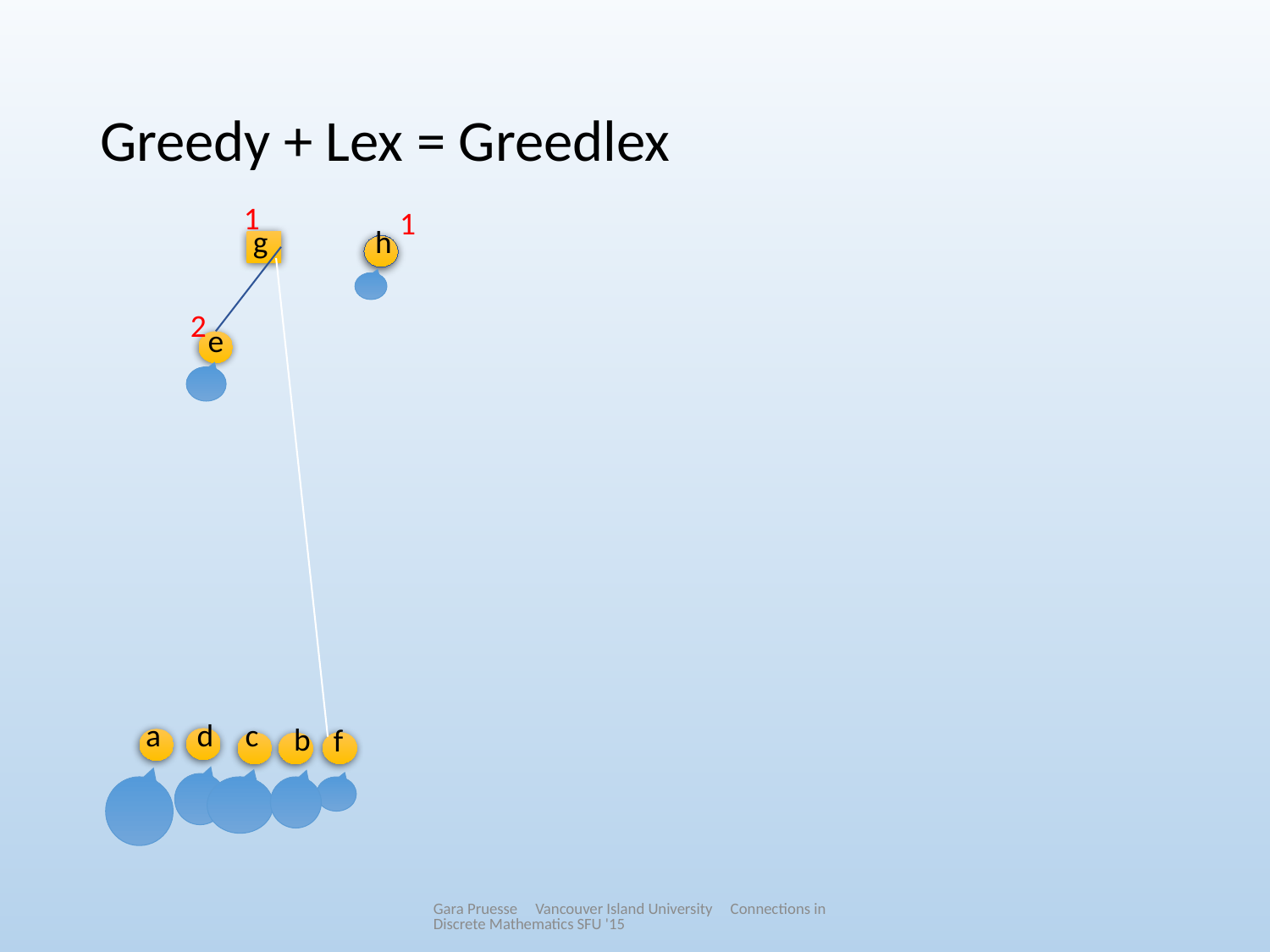

# Greedy + Lex = Greedlex
1
1
g
h

2
e

a
d
c
b
f

Gara Pruesse     Vancouver Island University     Connections in Discrete Mathematics SFU '15